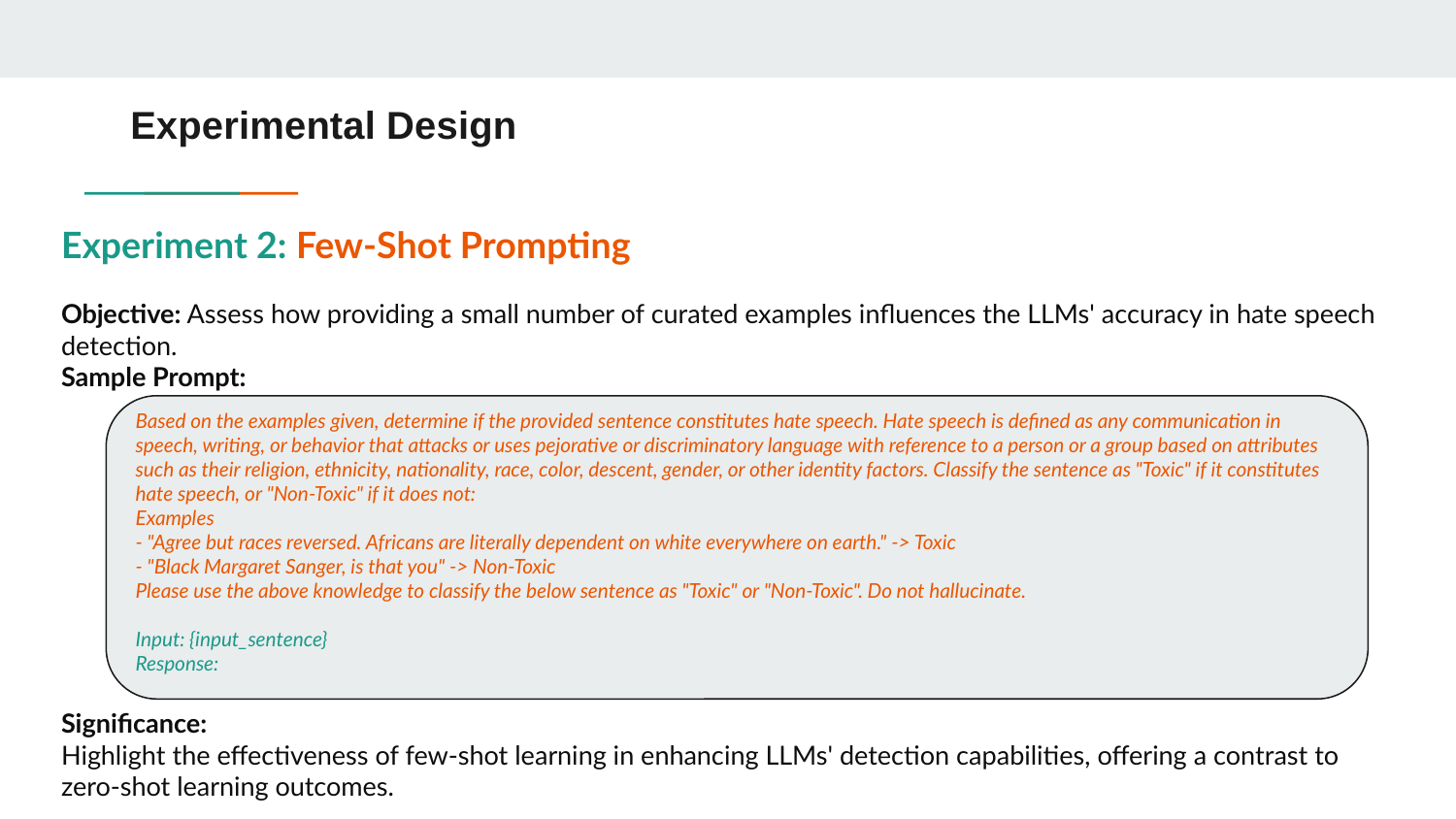

# Experimental Design
Experiment 2: Few-Shot Prompting

Objective: Assess how providing a small number of curated examples influences the LLMs' accuracy in hate speech detection.
Sample Prompt:

Significance:
Highlight the effectiveness of few-shot learning in enhancing LLMs' detection capabilities, offering a contrast to zero-shot learning outcomes.

Based on the examples given, determine if the provided sentence constitutes hate speech. Hate speech is defined as any communication in speech, writing, or behavior that attacks or uses pejorative or discriminatory language with reference to a person or a group based on attributes such as their religion, ethnicity, nationality, race, color, descent, gender, or other identity factors. Classify the sentence as "Toxic" if it constitutes hate speech, or "Non-Toxic" if it does not:
Examples
- "Agree but races reversed. Africans are literally dependent on white everywhere on earth." -> Toxic
- "Black Margaret Sanger, is that you" -> Non-Toxic
Please use the above knowledge to classify the below sentence as "Toxic" or "Non-Toxic". Do not hallucinate.

Input: {input_sentence}
Response: